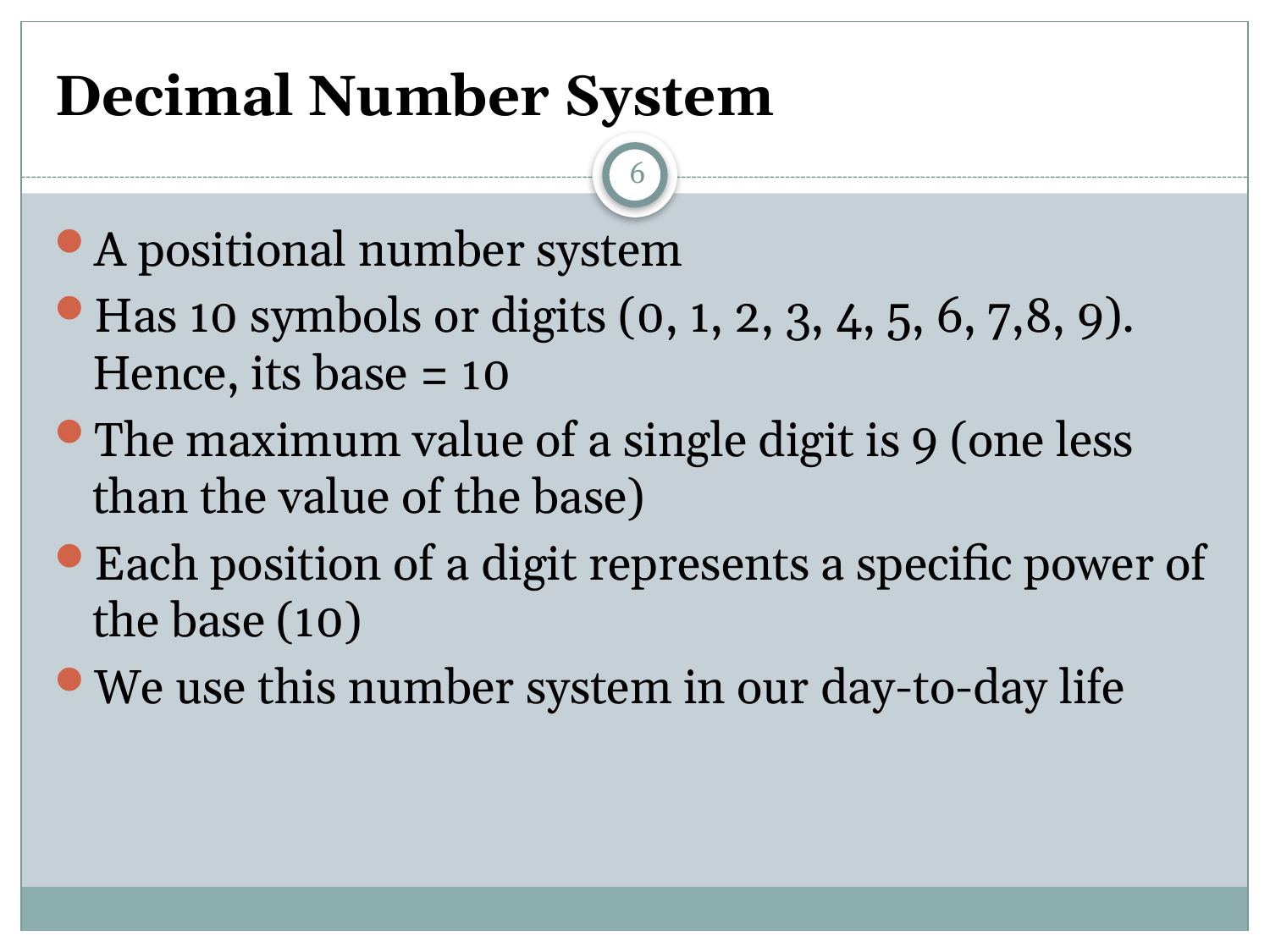

# Decimal Number System
6
A positional number system
Has 10 symbols or digits (0, 1, 2, 3, 4, 5, 6, 7,8, 9). Hence, its base = 10
The maximum value of a single digit is 9 (one less than the value of the base)
Each position of a digit represents a specific power of the base (10)
We use this number system in our day-to-day life